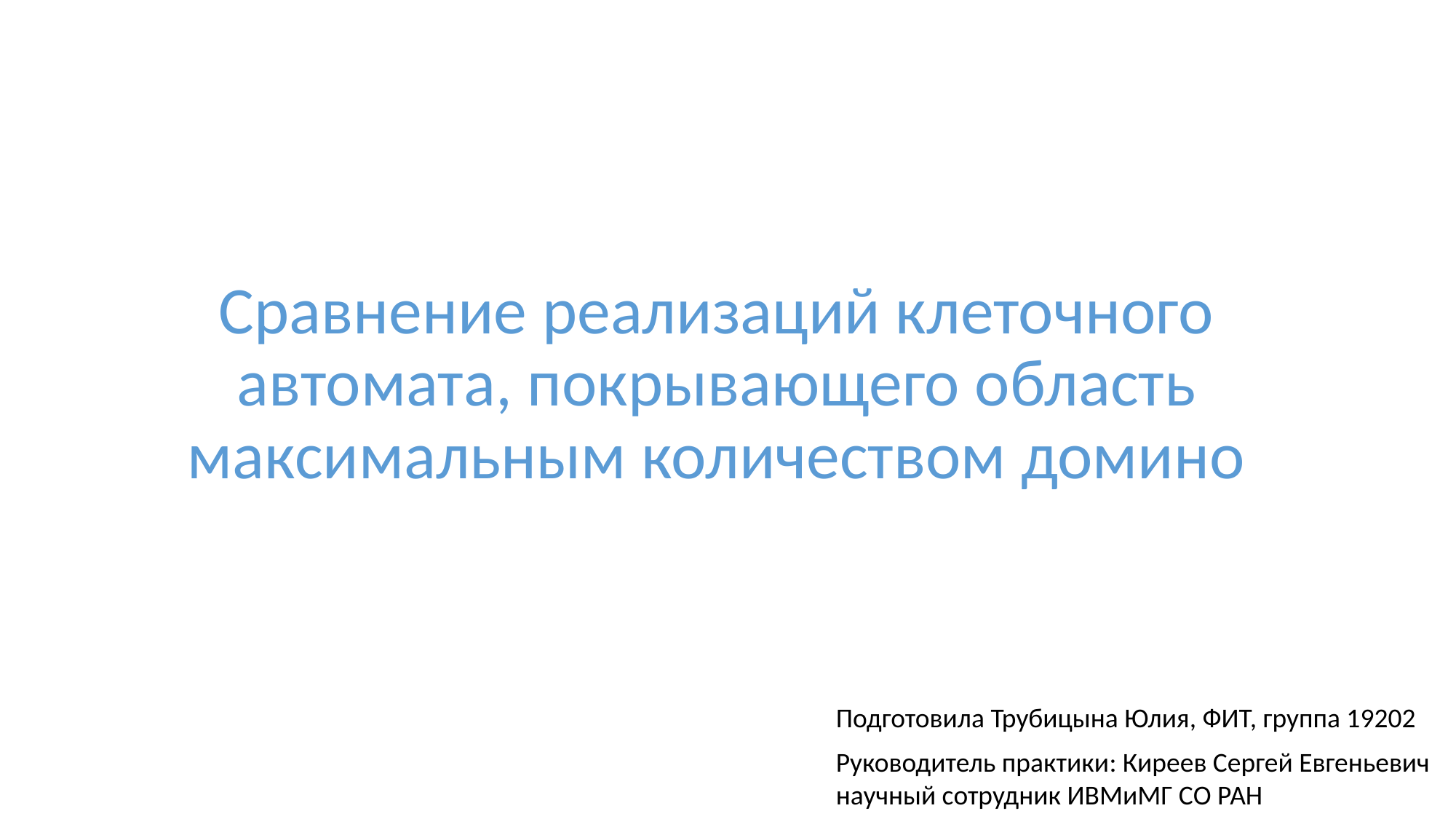

# Сравнение реализаций клеточного автомата, покрывающего область максимальным количеством домино
Подготовила Трубицына Юлия, ФИТ, группа 19202
Руководитель практики: Киреев Сергей Евгеньевич
научный сотрудник ИВМиМГ СО РАН